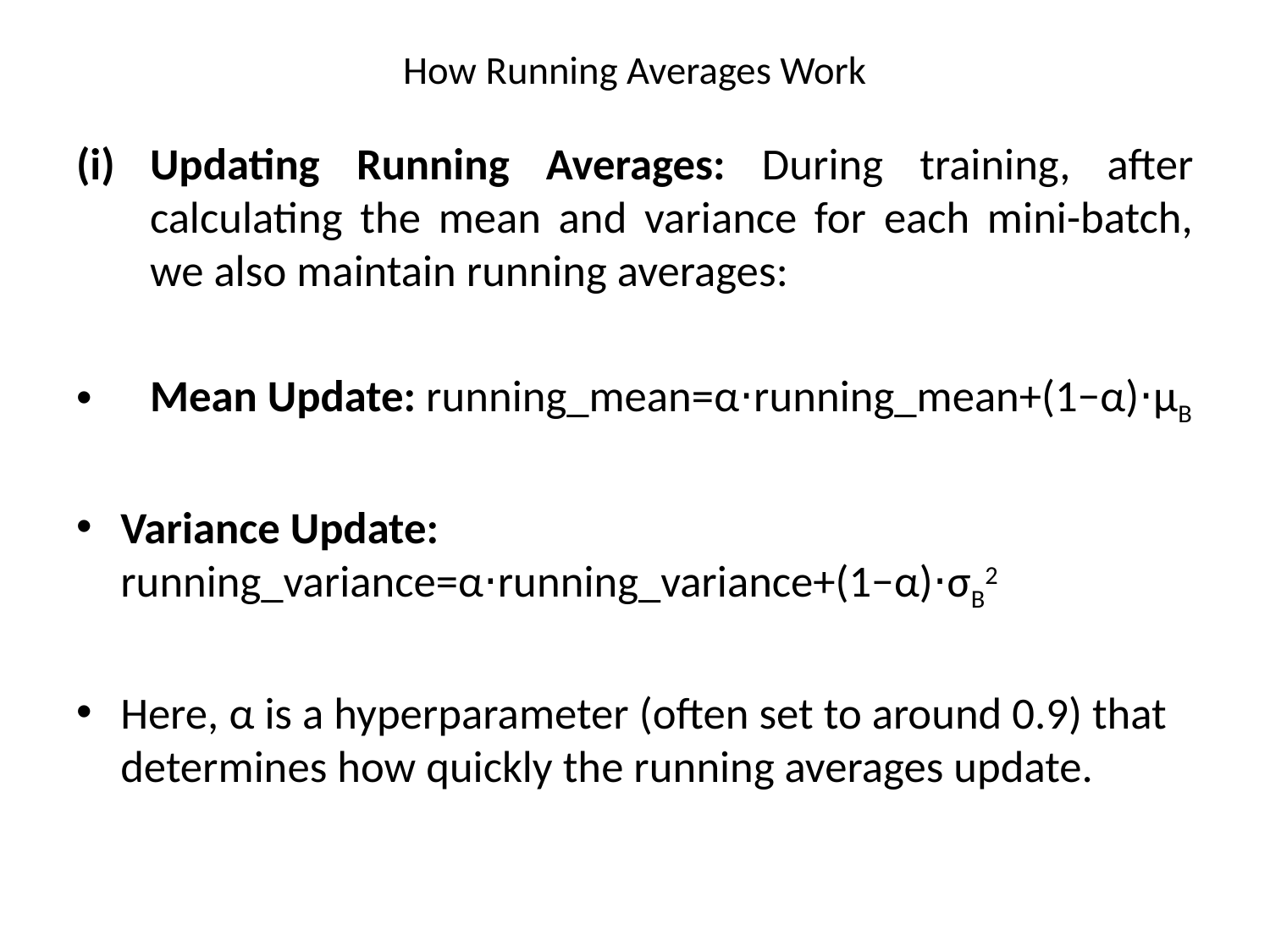

# How Running Averages Work
Updating Running Averages: During training, after calculating the mean and variance for each mini-batch, we also maintain running averages:

Mean Update: running_mean=α⋅running_mean+(1−α)⋅μB​

Variance Update: running_variance=α⋅running_variance+(1−α)⋅σB2

Here, α is a hyperparameter (often set to around 0.9) that determines how quickly the running averages update.